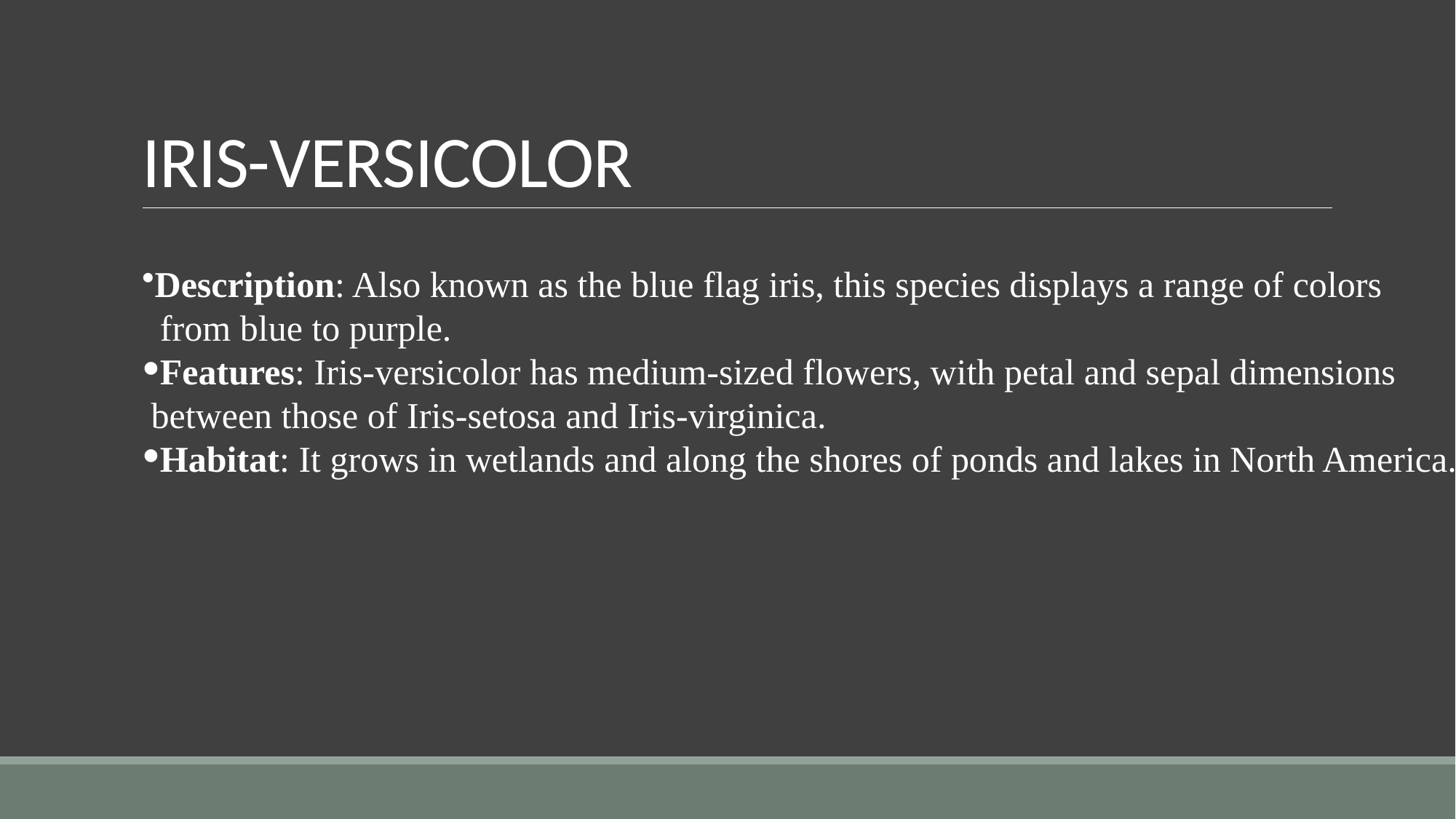

# IRIS-VERSICOLOR
Description: Also known as the blue flag iris, this species displays a range of colors
  from blue to purple.
Features: Iris-versicolor has medium-sized flowers, with petal and sepal dimensions
 between those of Iris-setosa and Iris-virginica.
Habitat: It grows in wetlands and along the shores of ponds and lakes in North America.